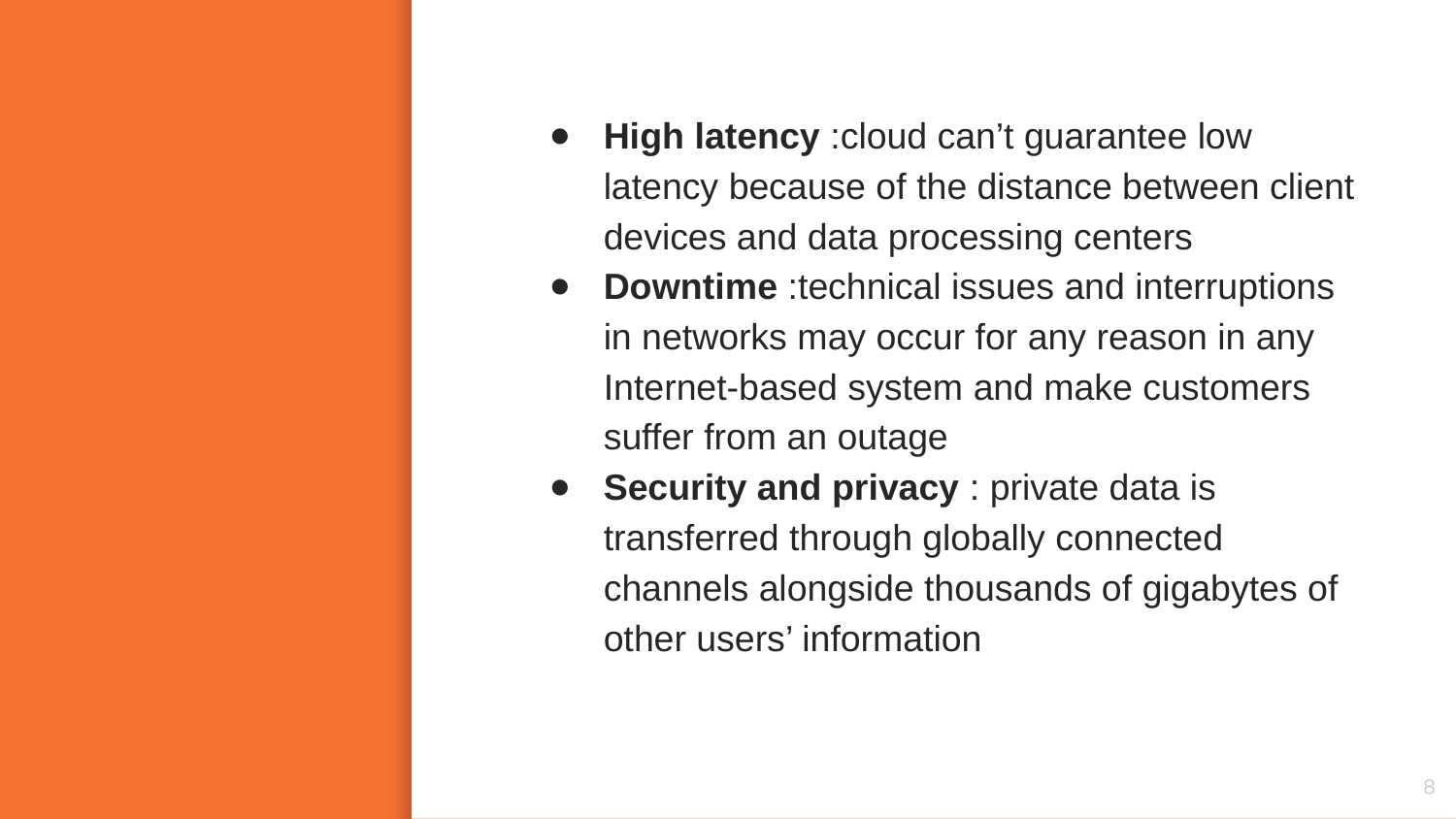

#
High latency :cloud can’t guarantee low latency because of the distance between client devices and data processing centers
Downtime :technical issues and interruptions in networks may occur for any reason in any Internet-based system and make customers suffer from an outage
Security and privacy : private data is transferred through globally connected channels alongside thousands of gigabytes of other users’ information

8